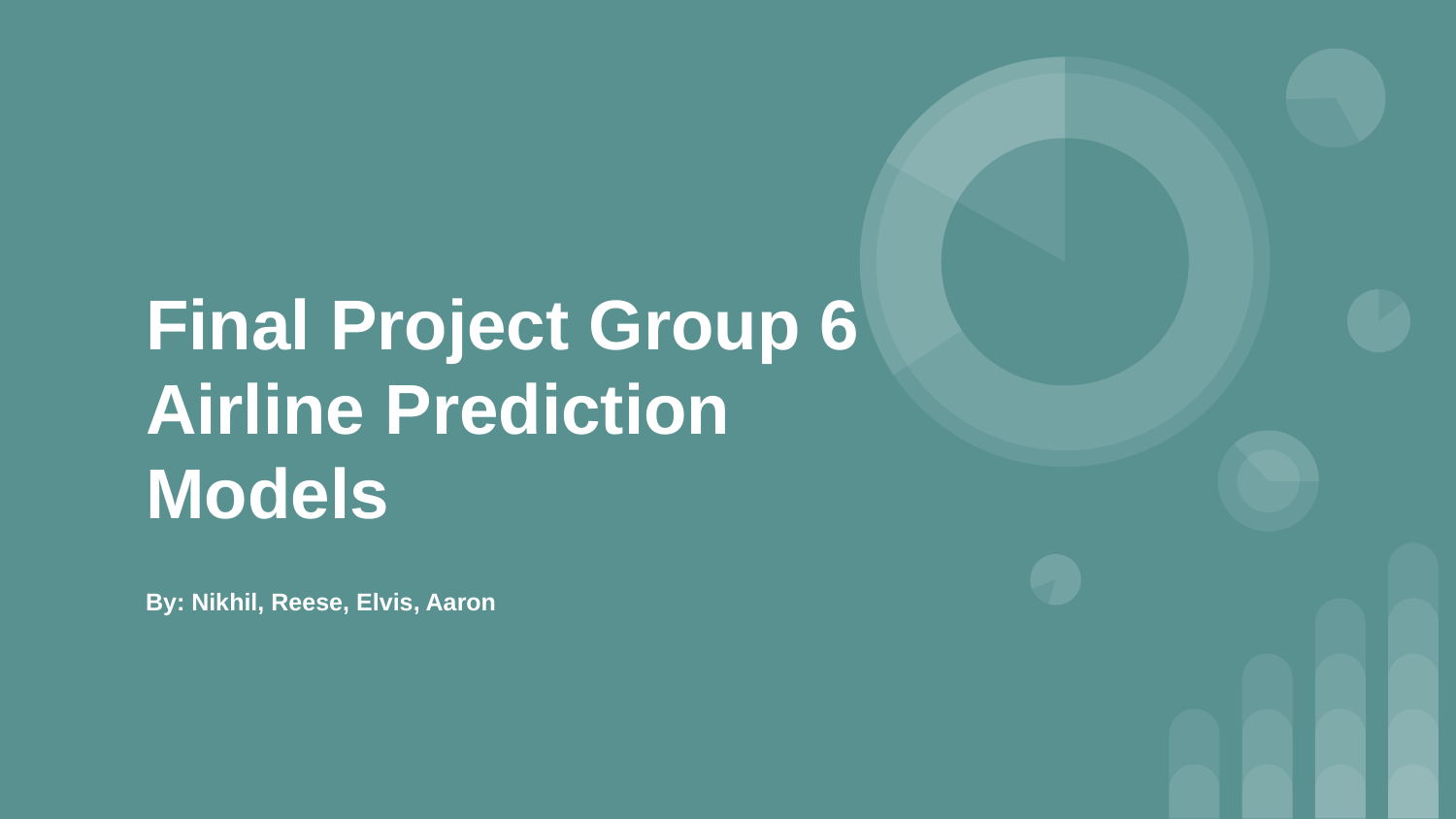

# Final Project Group 6
Airline Prediction Models
By: Nikhil, Reese, Elvis, Aaron